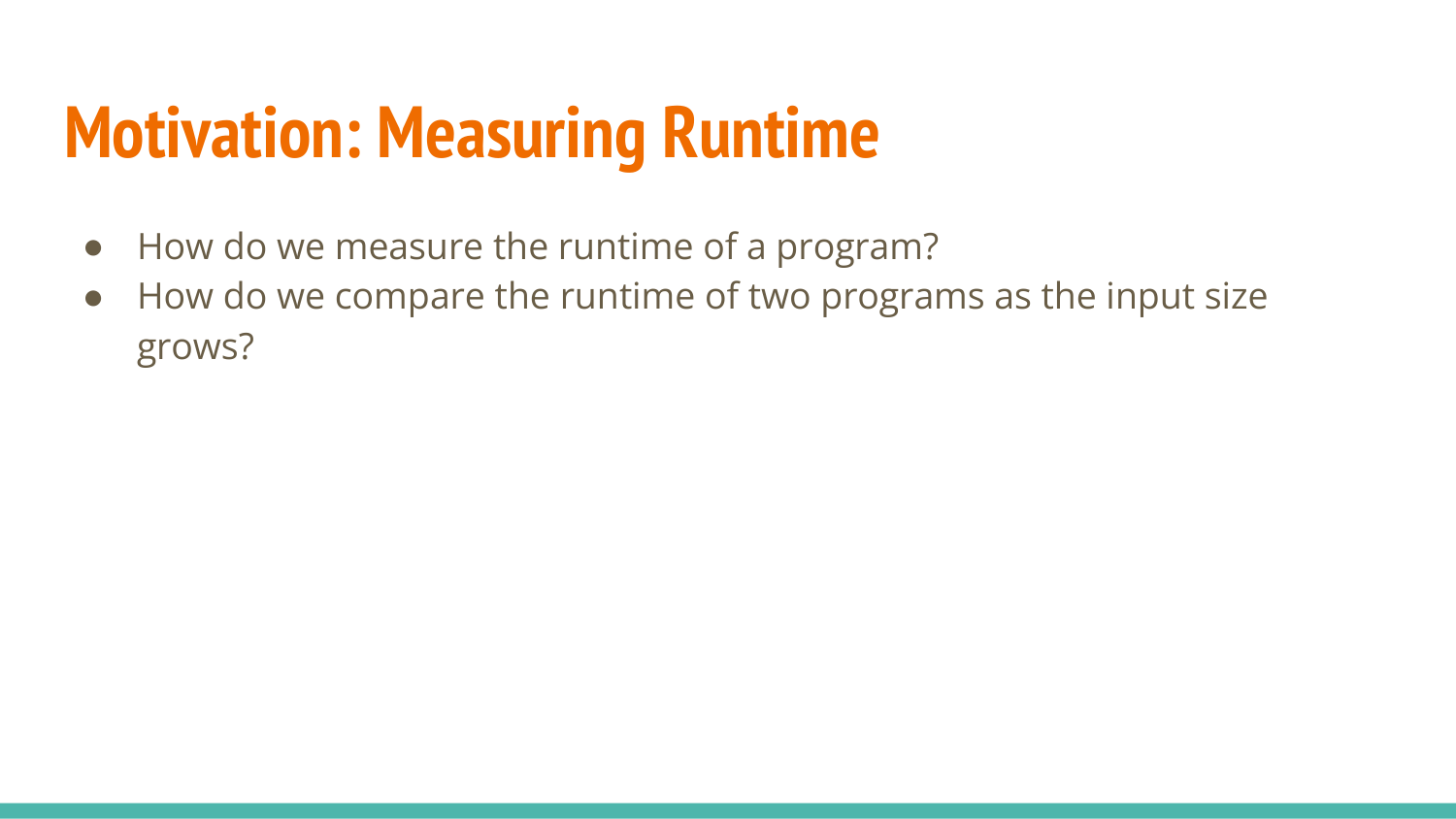

# Motivation: Measuring Runtime
How do we measure the runtime of a program?
How do we compare the runtime of two programs as the input size grows?